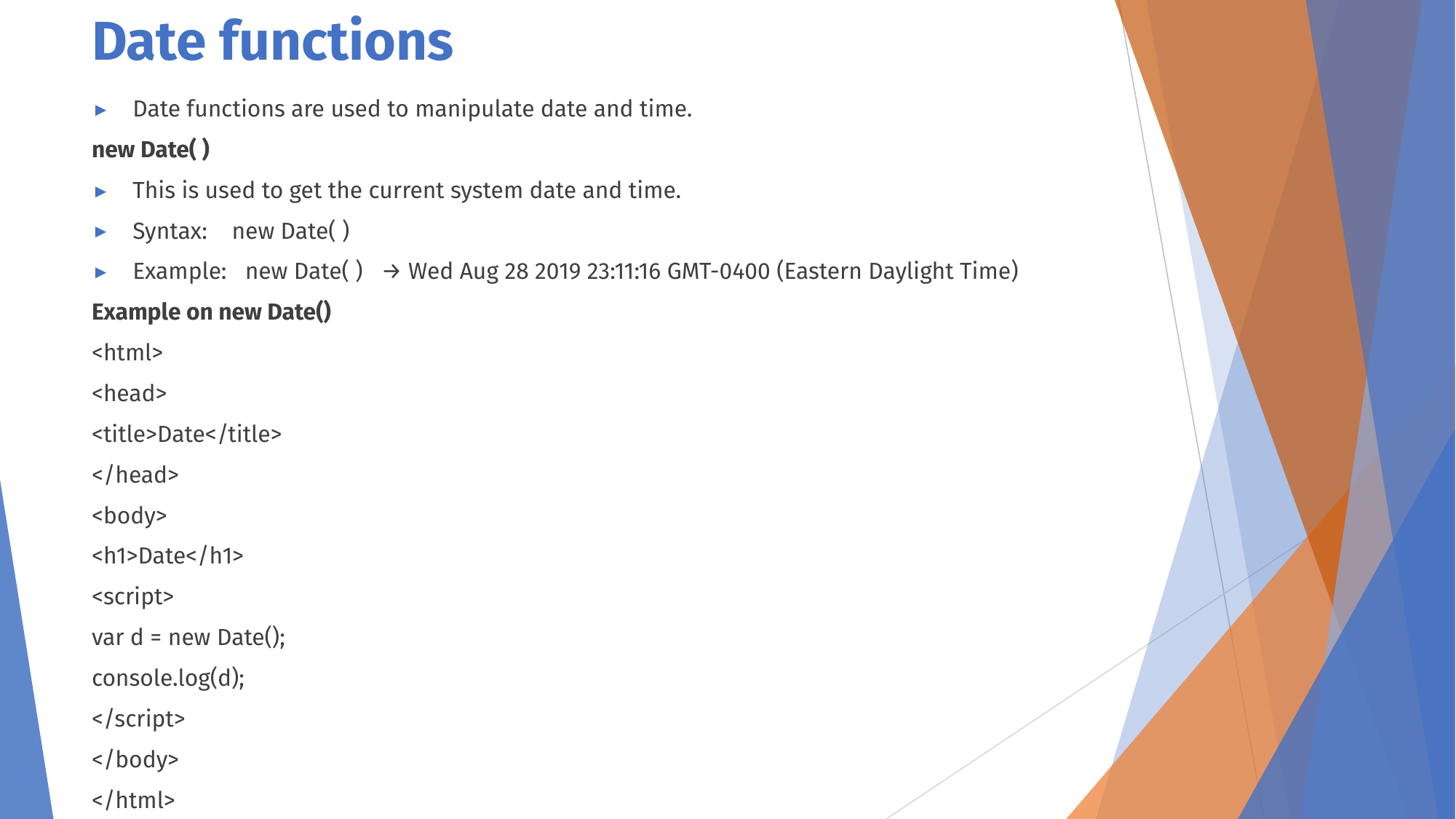

# Date functions
Date functions are used to manipulate date and time.
new Date( )
This is used to get the current system date and time.
Syntax:    new Date( )
Example:   new Date( )   → Wed Aug 28 2019 23:11:16 GMT-0400 (Eastern Daylight Time)
Example on new Date()
<html>
<head>
<title>Date</title>
</head>
<body>
<h1>Date</h1>
<script>
var d = new Date();
console.log(d);
</script>
</body>
</html>